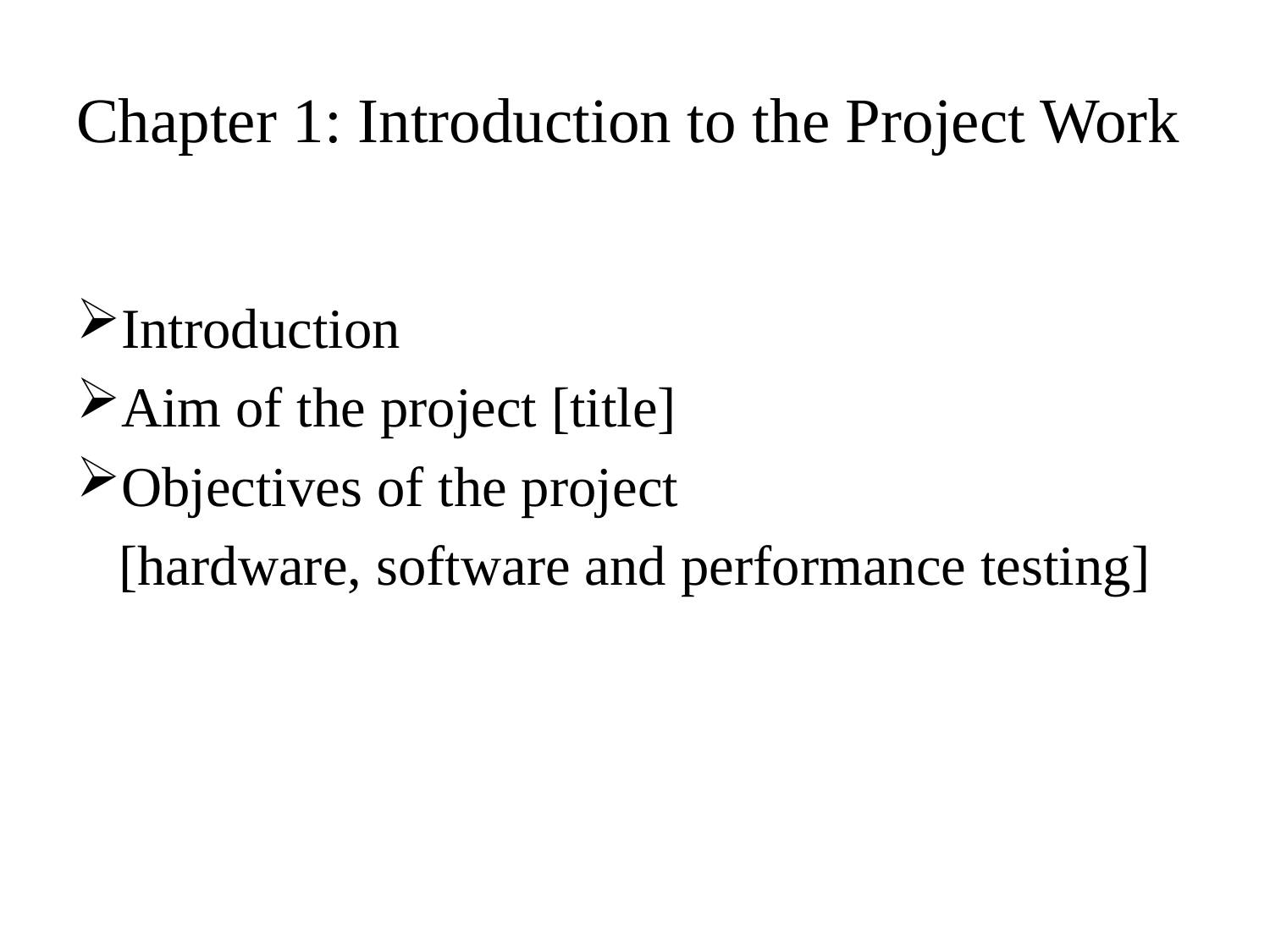

# Chapter 1: Introduction to the Project Work
Introduction
Aim of the project [title]
Objectives of the project
   [hardware, software and performance testing]